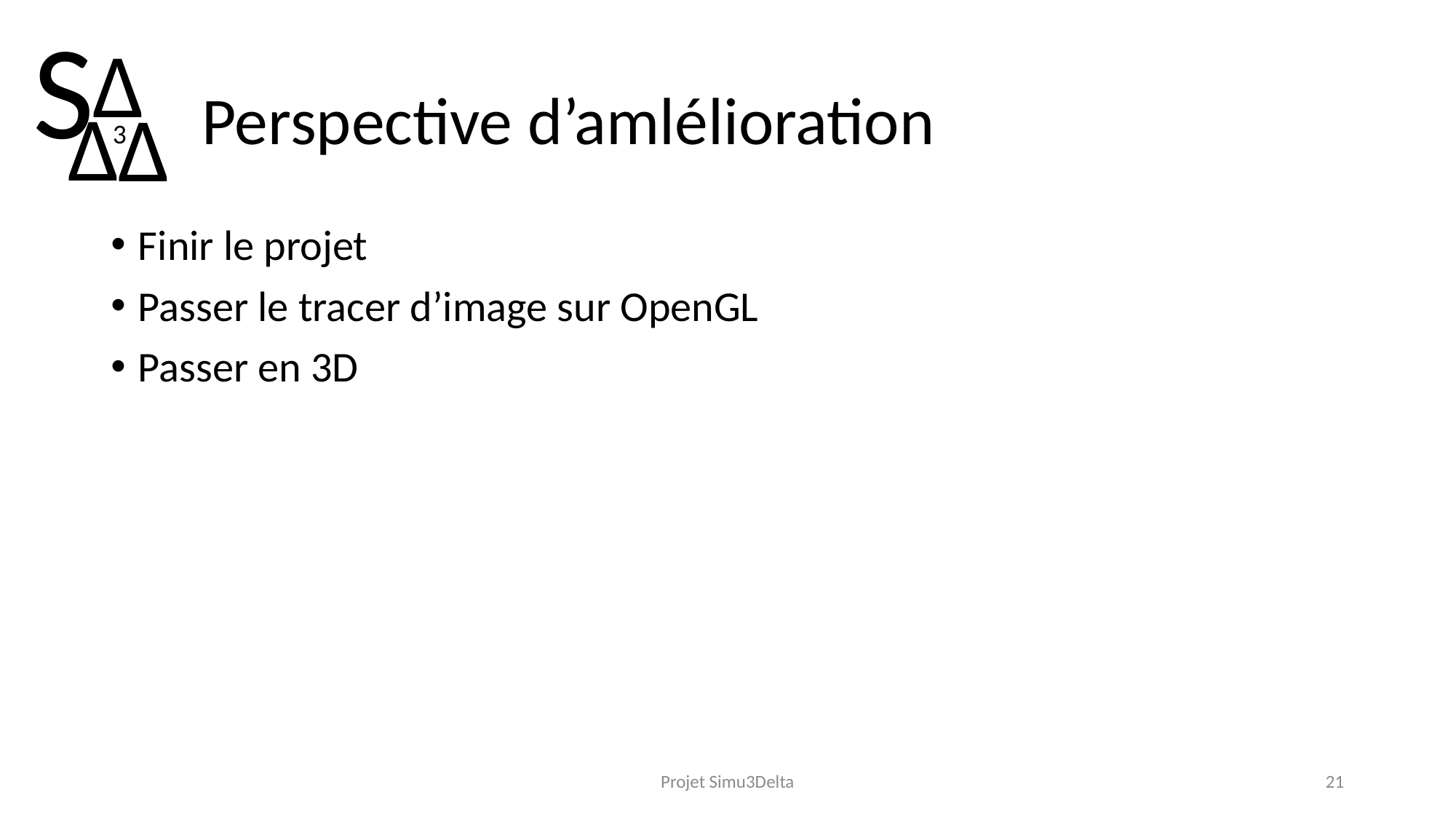

# Perspective d’amlélioration
Finir le projet
Passer le tracer d’image sur OpenGL
Passer en 3D
Projet Simu3Delta
21